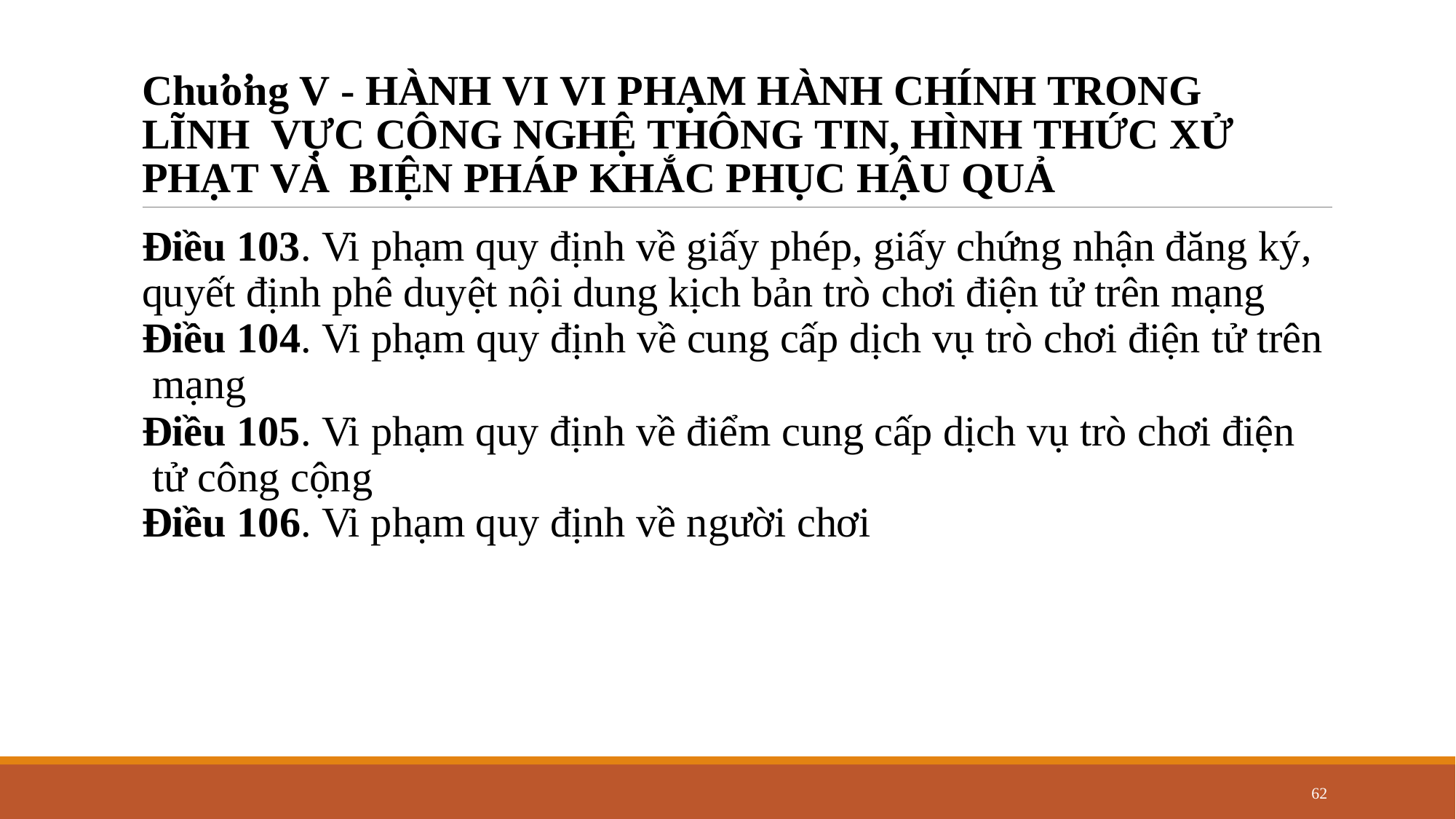

Chương V - HÀNH VI VI PHẠM HÀNH CHÍNH TRONG LĨNH  VỰC CÔNG NGHỆ THÔNG TIN, HÌNH THỨC XỬ PHẠT VÀ  BIỆN PHÁP KHẮC PHỤC HẬU QUẢ
Điều 103. Vi phạm quy định về giấy phép, giấy chứng nhận đăng ký,  quyết định phê duyệt nội dung kịch bản trò chơi điện tử trên mạng  Điều 104. Vi phạm quy định về cung cấp dịch vụ trò chơi điện tử trên  mạng
Điều 105. Vi phạm quy định về điểm cung cấp dịch vụ trò chơi điện  tử công cộng
Điều 106. Vi phạm quy định về người chơi
62